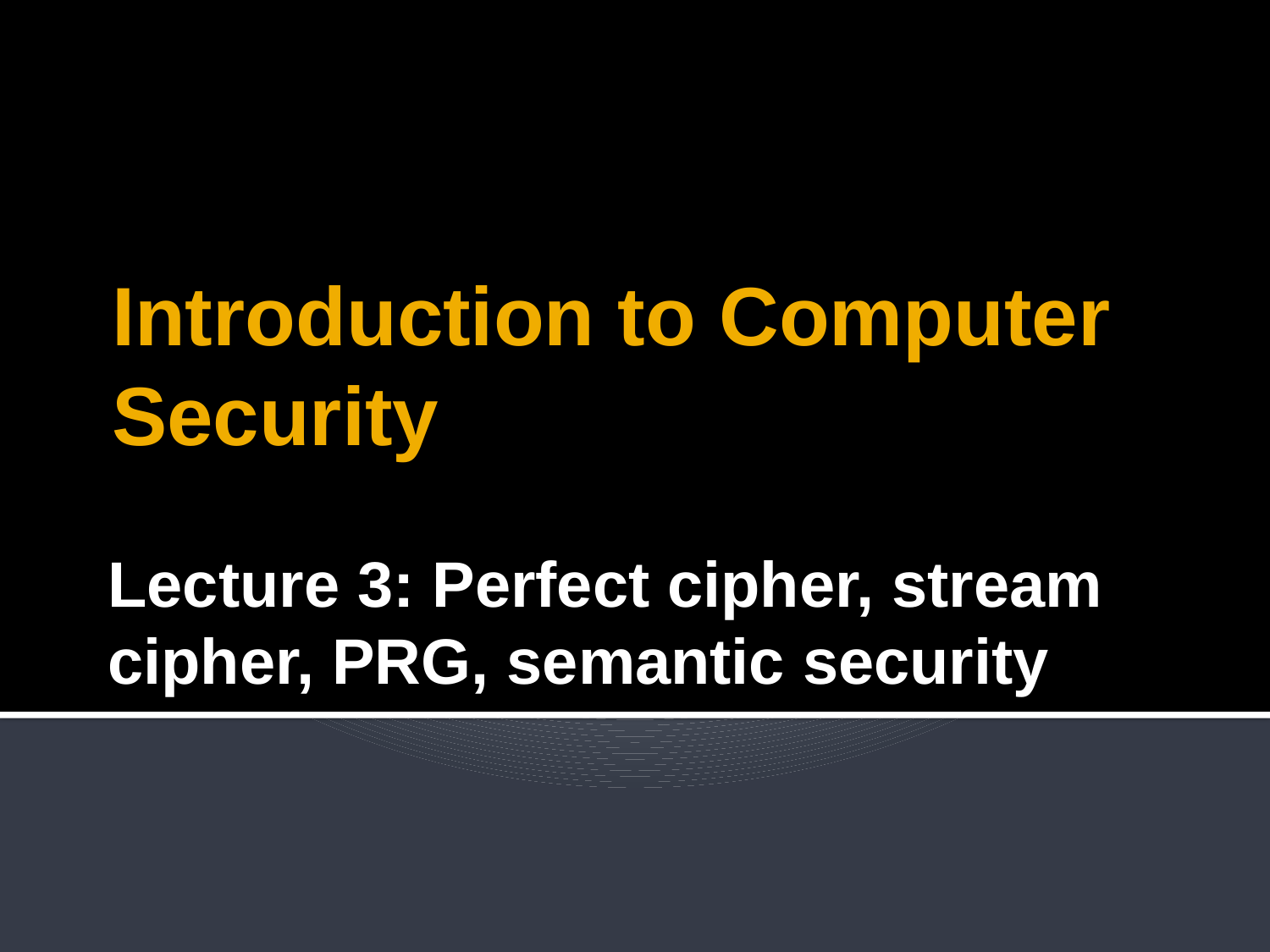

Introduction to Computer Security
# Lecture 3: Perfect cipher, stream cipher, PRG, semantic security